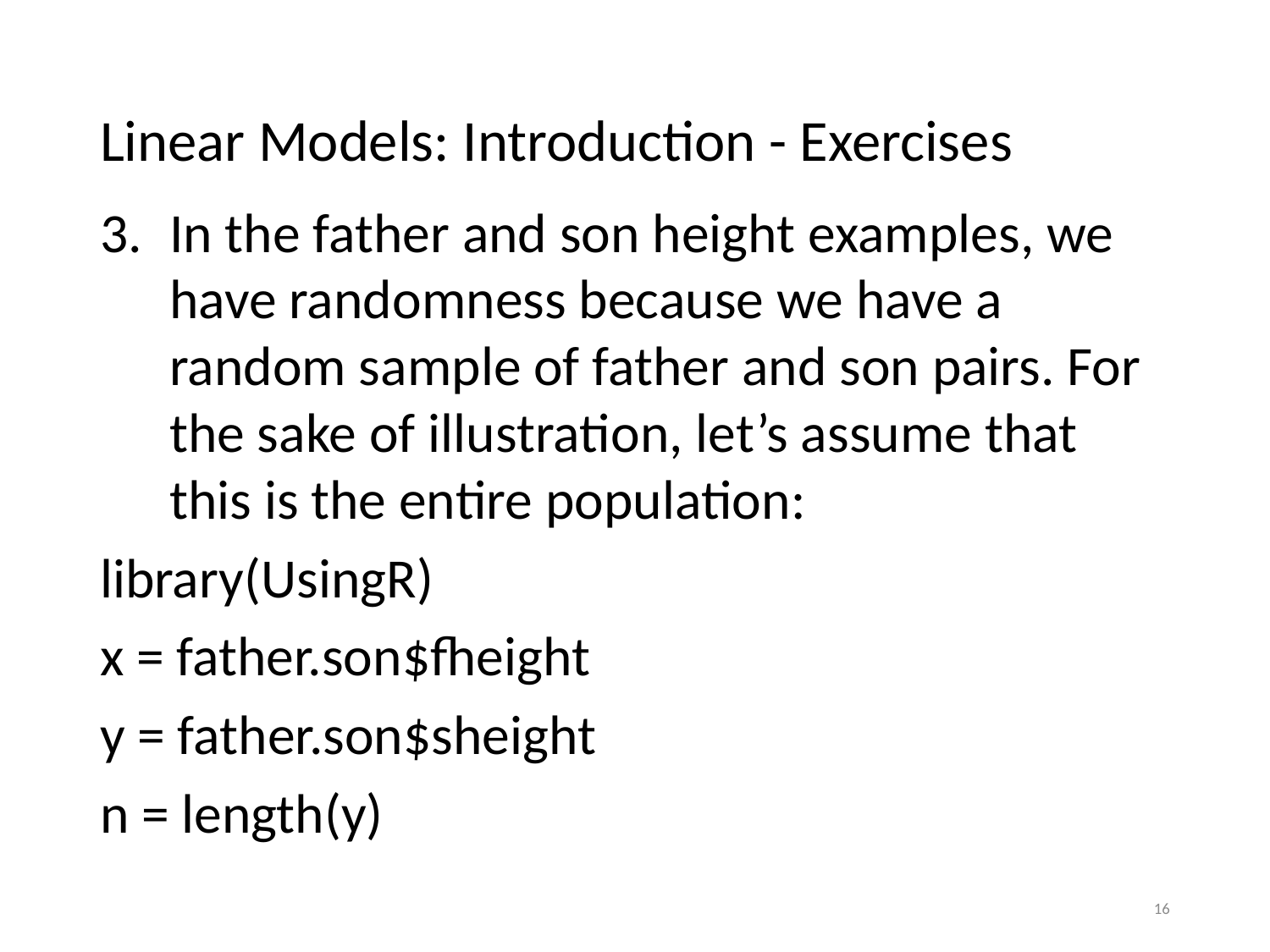

# Linear Models: Introduction - Exercises
In the father and son height examples, we have randomness because we have a random sample of father and son pairs. For the sake of illustration, let’s assume that this is the entire population:
library(UsingR)
x = father.son$fheight
y = father.son$sheight
n = length(y)
16